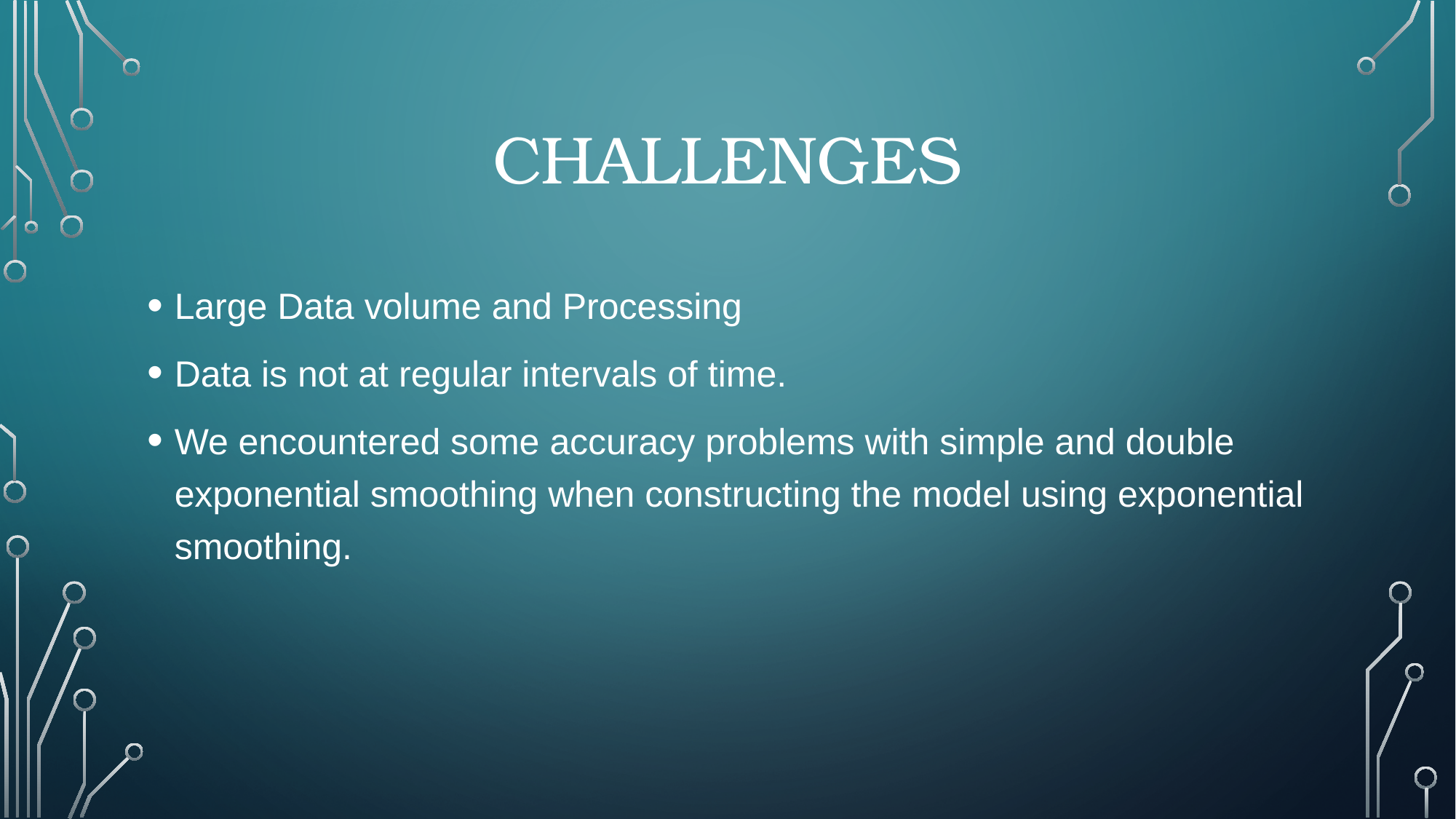

# CHALLENGES
Large Data volume and Processing
Data is not at regular intervals of time.
We encountered some accuracy problems with simple and double exponential smoothing when constructing the model using exponential smoothing.